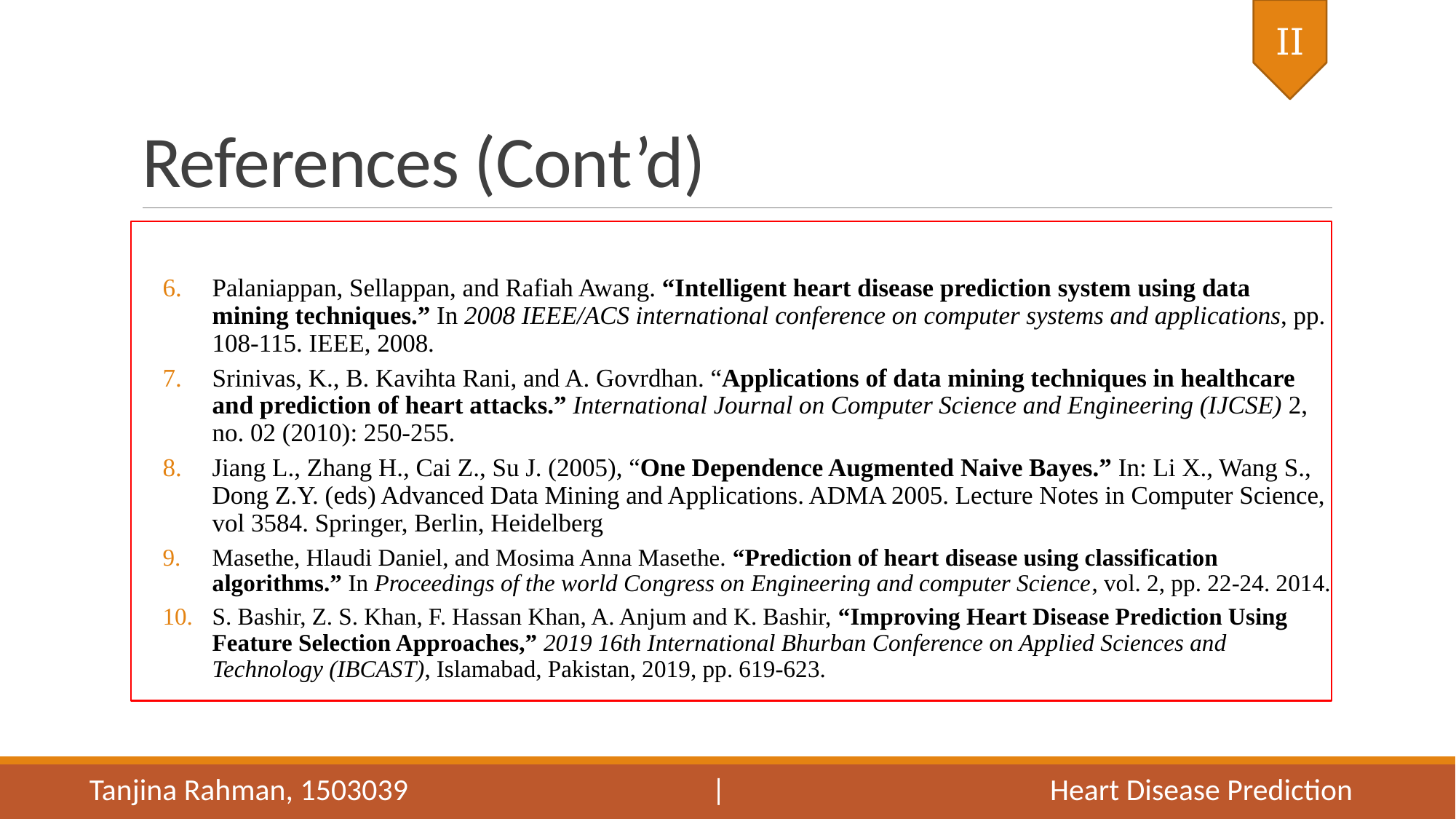

II
# References (Cont’d)

Palaniappan, Sellappan, and Rafiah Awang. “Intelligent heart disease prediction system using data mining techniques.” In 2008 IEEE/ACS international conference on computer systems and applications, pp. 108-115. IEEE, 2008.
Srinivas, K., B. Kavihta Rani, and A. Govrdhan. “Applications of data mining techniques in healthcare and prediction of heart attacks.” International Journal on Computer Science and Engineering (IJCSE) 2, no. 02 (2010): 250-255.
Jiang L., Zhang H., Cai Z., Su J. (2005), “One Dependence Augmented Naive Bayes.” In: Li X., Wang S., Dong Z.Y. (eds) Advanced Data Mining and Applications. ADMA 2005. Lecture Notes in Computer Science, vol 3584. Springer, Berlin, Heidelberg
Masethe, Hlaudi Daniel, and Mosima Anna Masethe. “Prediction of heart disease using classification algorithms.” In Proceedings of the world Congress on Engineering and computer Science, vol. 2, pp. 22-24. 2014.
S. Bashir, Z. S. Khan, F. Hassan Khan, A. Anjum and K. Bashir, “Improving Heart Disease Prediction Using Feature Selection Approaches,” 2019 16th International Bhurban Conference on Applied Sciences and Technology (IBCAST), Islamabad, Pakistan, 2019, pp. 619-623.
Tanjina Rahman, 1503039                                            |                                               Heart Disease Prediction